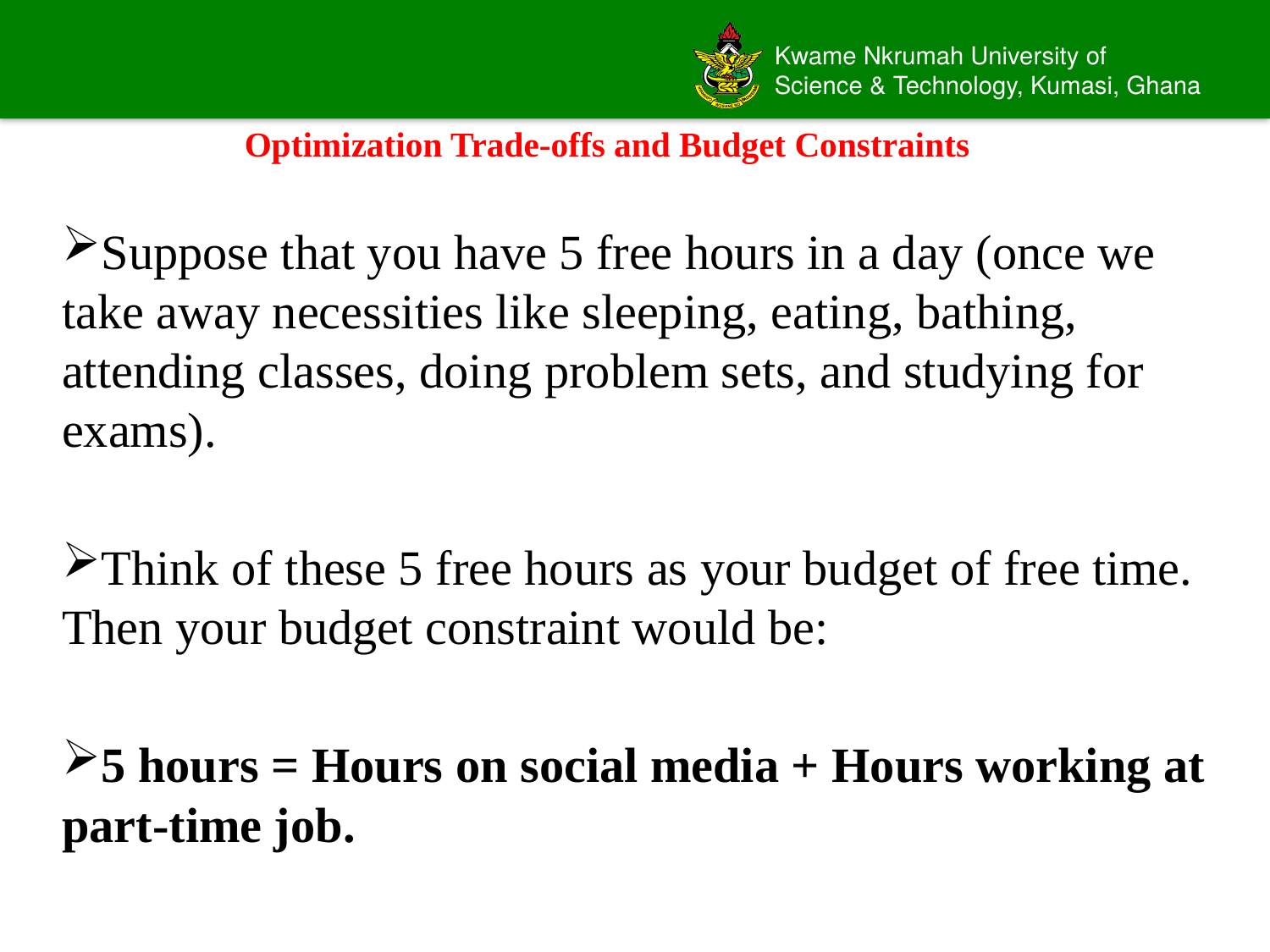

# Optimization Trade-offs and Budget Constraints
Suppose that you have 5 free hours in a day (once we take away necessities like sleeping, eating, bathing, attending classes, doing problem sets, and studying for exams).

Think of these 5 free hours as your budget of free time. Then your budget constraint would be:

5 hours = Hours on social media + Hours working at part-time job.